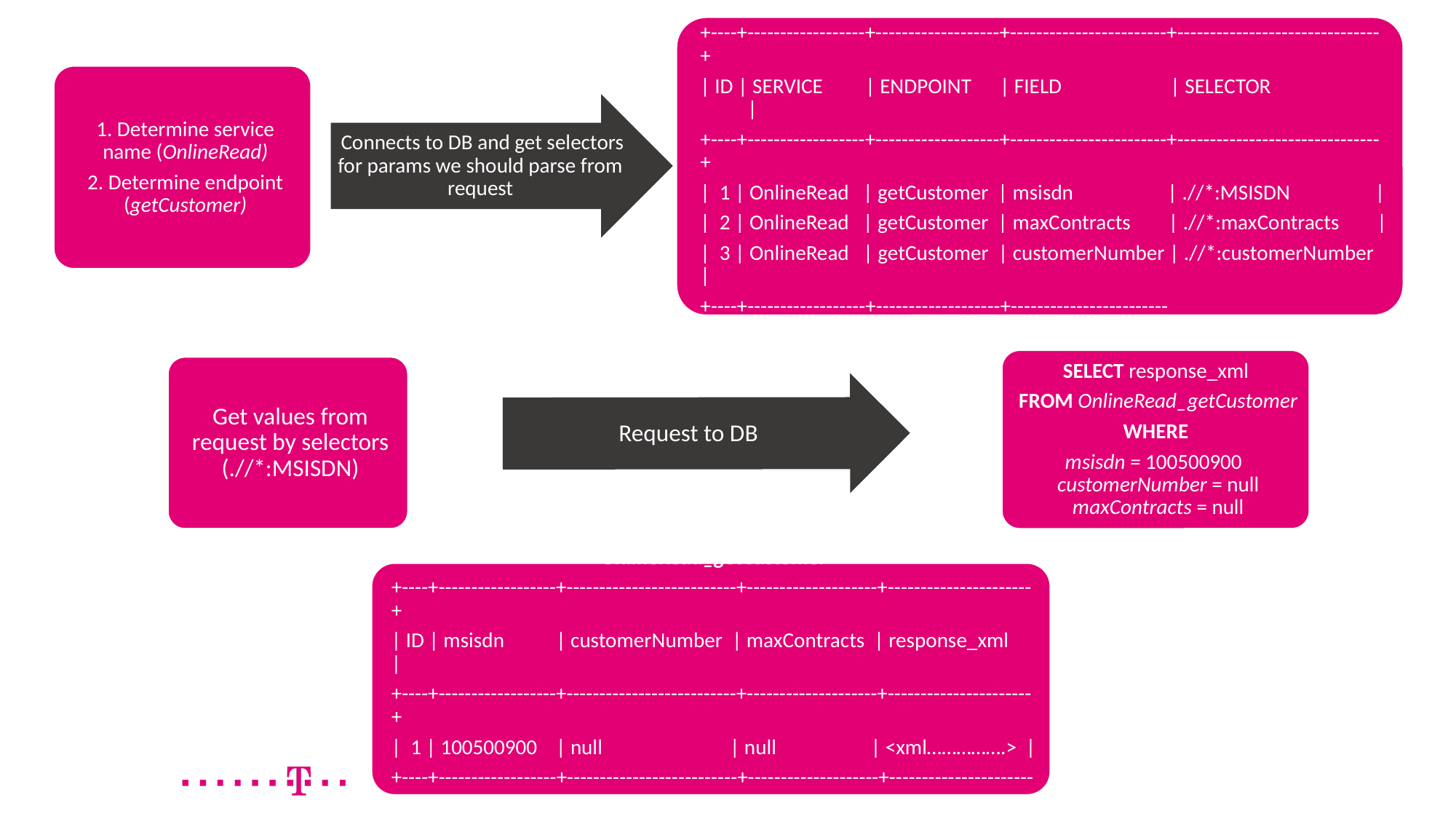

1. Determine service name (OnlineRead)
2. Determine endpoint (getCustomer)
 Connects to DB and get selectors for params we should parse from request
query_fields
+----+------------------+-------------------+------------------------+-------------------------------+
| ID | SERVICE         | ENDPOINT      | FIELD                       | SELECTOR 	                 |
+----+------------------+-------------------+------------------------+-------------------------------+
|  1 | OnlineRead   | getCustomer  | msisdn                    | .//*:MSISDN                  |
|  2 | OnlineRead   | getCustomer  | maxContracts        | .//*:maxContracts        |
|  3 | OnlineRead   | getCustomer  | customerNumber | .//*:customerNumber |
+----+------------------+-------------------+------------------------+--------------------------------+
Get values from request by selectors (.//*:MSISDN)
Request to DB
SELECT response_xml
FROM OnlineRead_getCustomer
WHERE
msisdn = 100500900   customerNumber = null maxContracts = null

OnlineRead_getCustomer
+----+------------------+--------------------------+--------------------+----------------------+
| ID | msisdn           | customerNumber  | maxContracts  | response_xml    |
+----+------------------+--------------------------+--------------------+----------------------+
|  1 | 100500900    | null                           | null                    | <xml…………….>  |
+----+------------------+--------------------------+--------------------+----------------------+